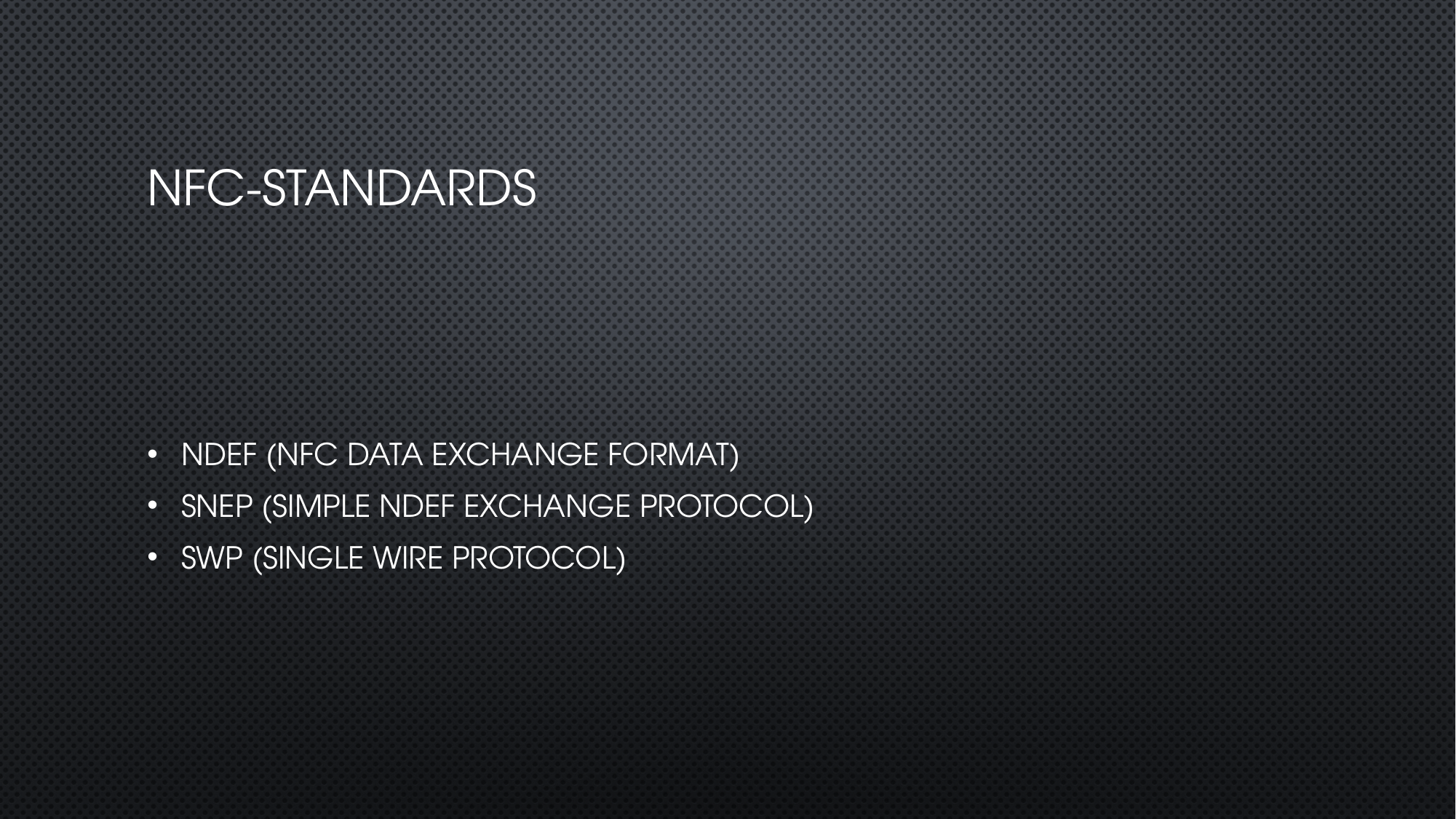

# NFC-Standards
NDEF (NFC Data Exchange Format)
SNEP (Simple NDEF Exchange Protocol)
SWP (Single Wire Protocol)